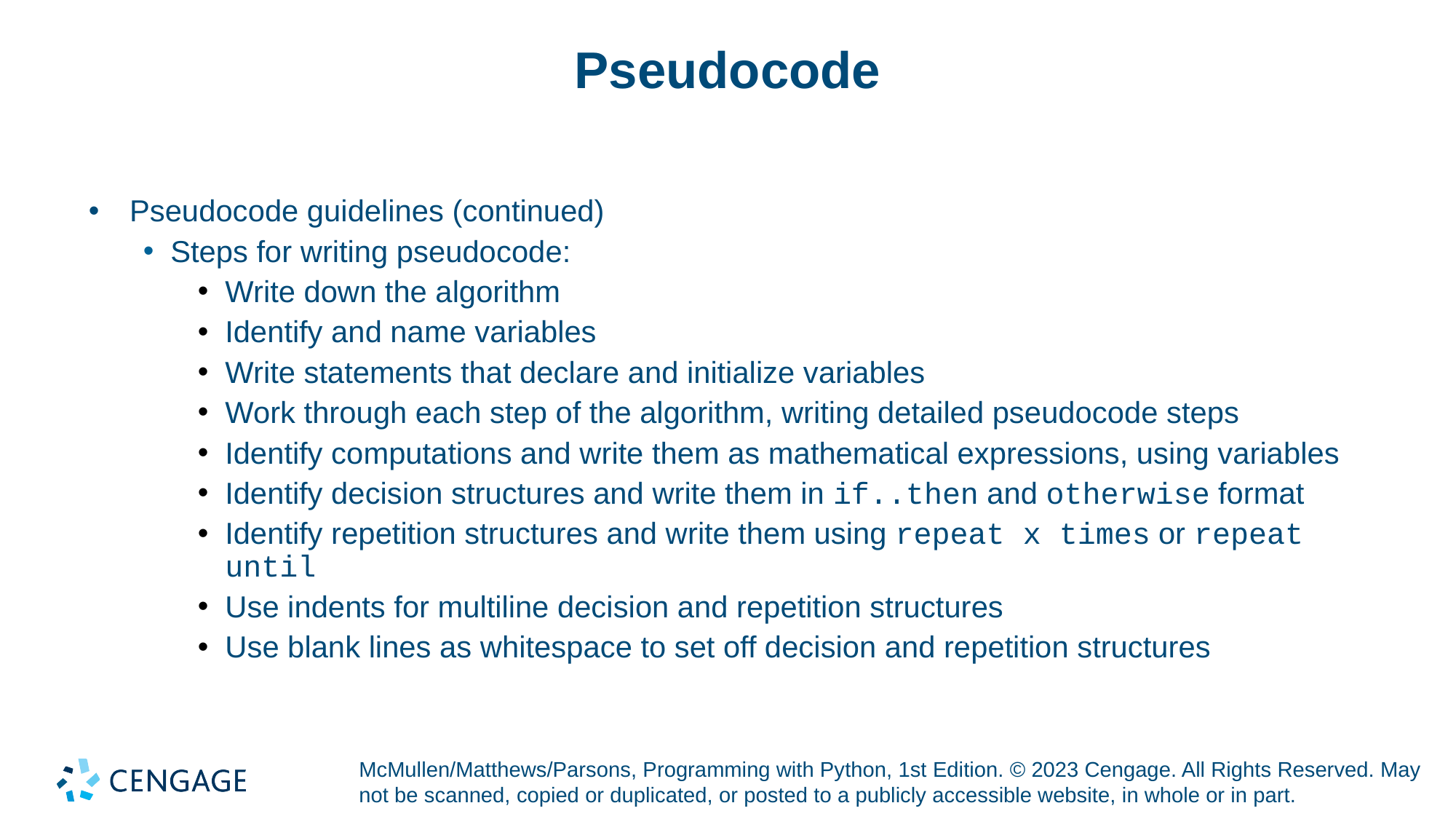

# Pseudocode
Pseudocode guidelines (continued)
Steps for writing pseudocode:
Write down the algorithm
Identify and name variables
Write statements that declare and initialize variables
Work through each step of the algorithm, writing detailed pseudocode steps
Identify computations and write them as mathematical expressions, using variables
Identify decision structures and write them in if..then and otherwise format
Identify repetition structures and write them using repeat x times or repeat until
Use indents for multiline decision and repetition structures
Use blank lines as whitespace to set off decision and repetition structures